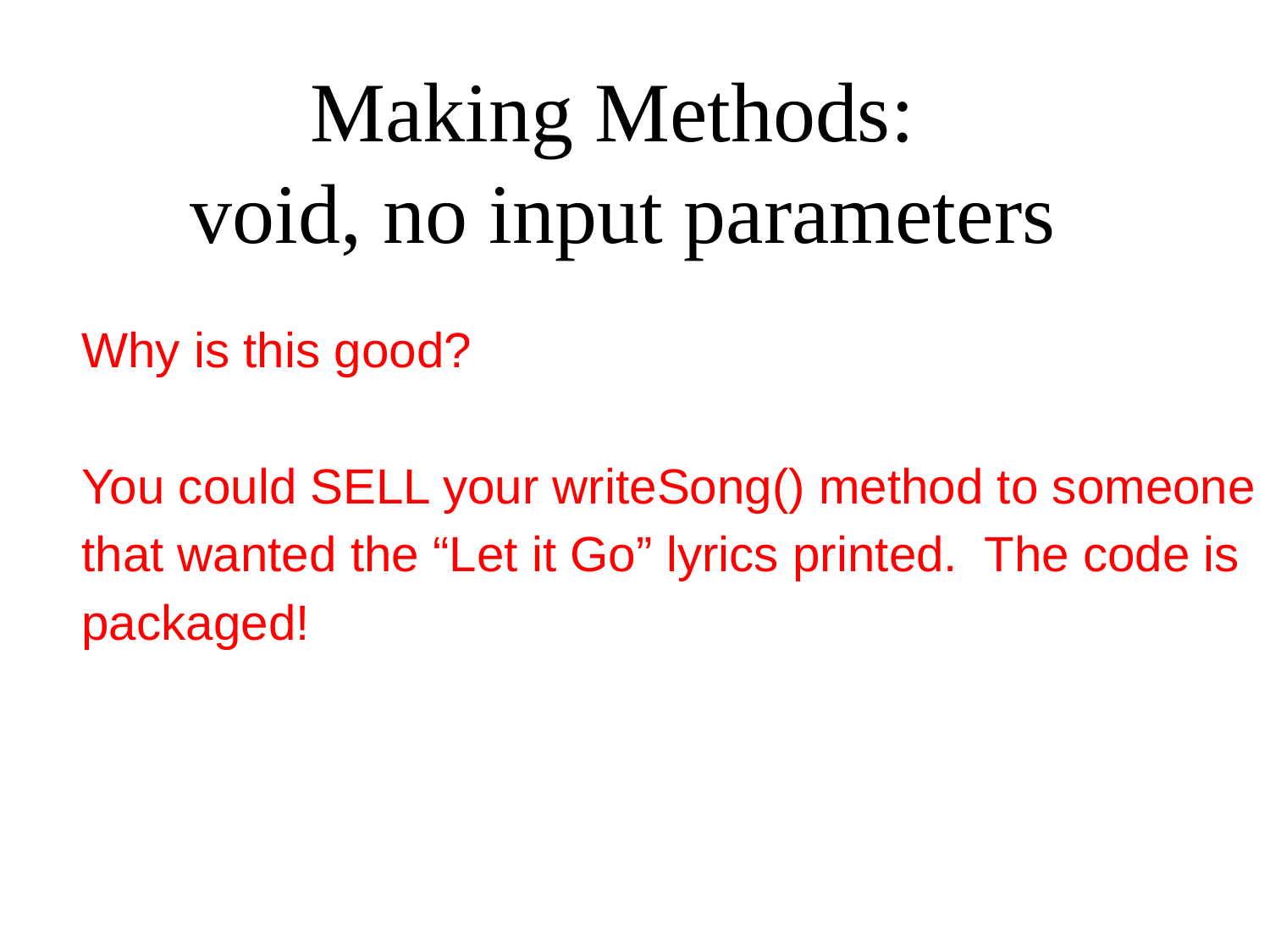

Making Methods:
void, no input parameters

Why is this good?

You could SELL your writeSong() method to someone that wanted the “Let it Go” lyrics printed.  The code is packaged!